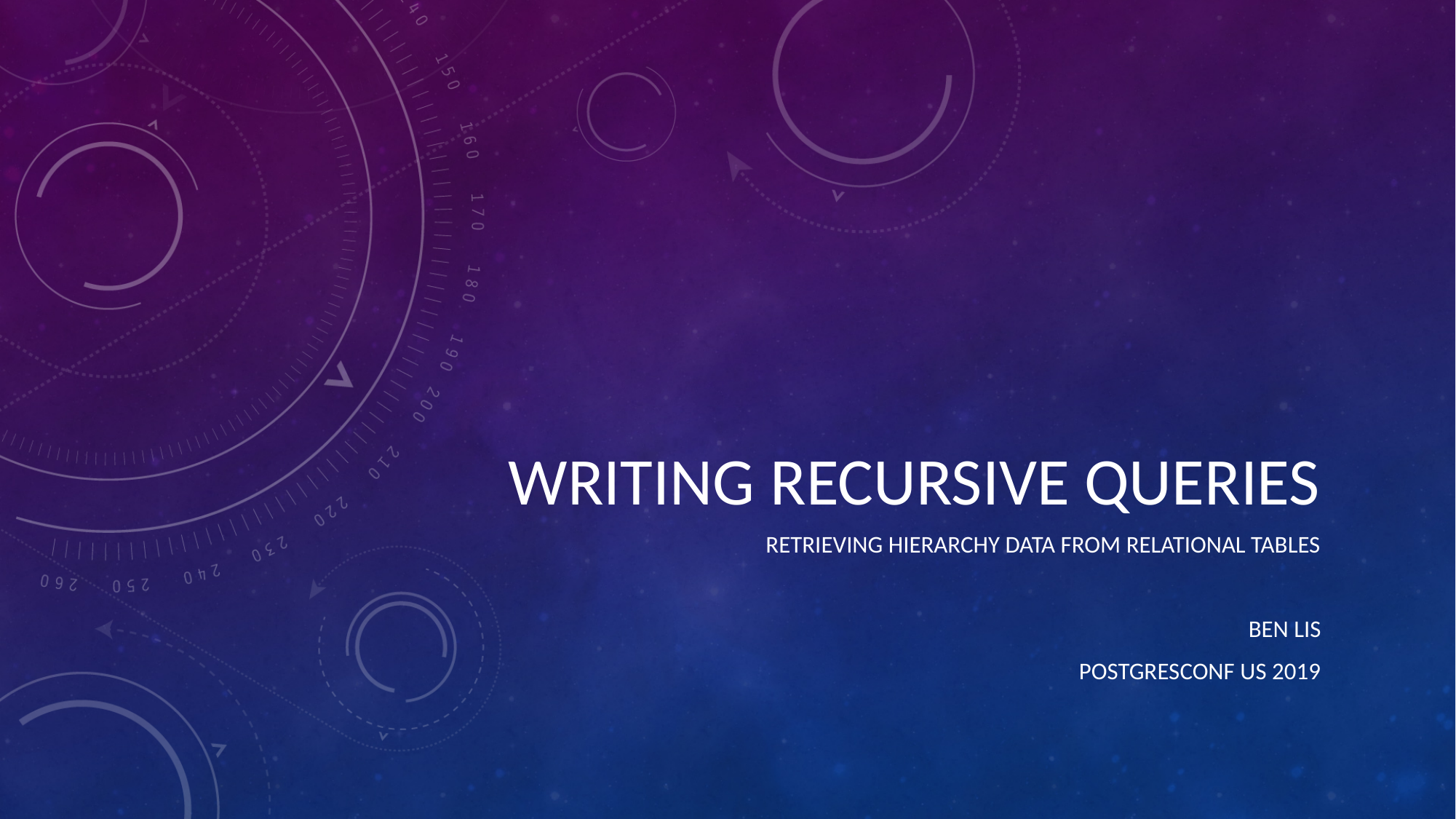

# Writing Recursive Queries
Retrieving Hierarchy Data from Relational Tables

Ben Lis
PostgresConf US 2019